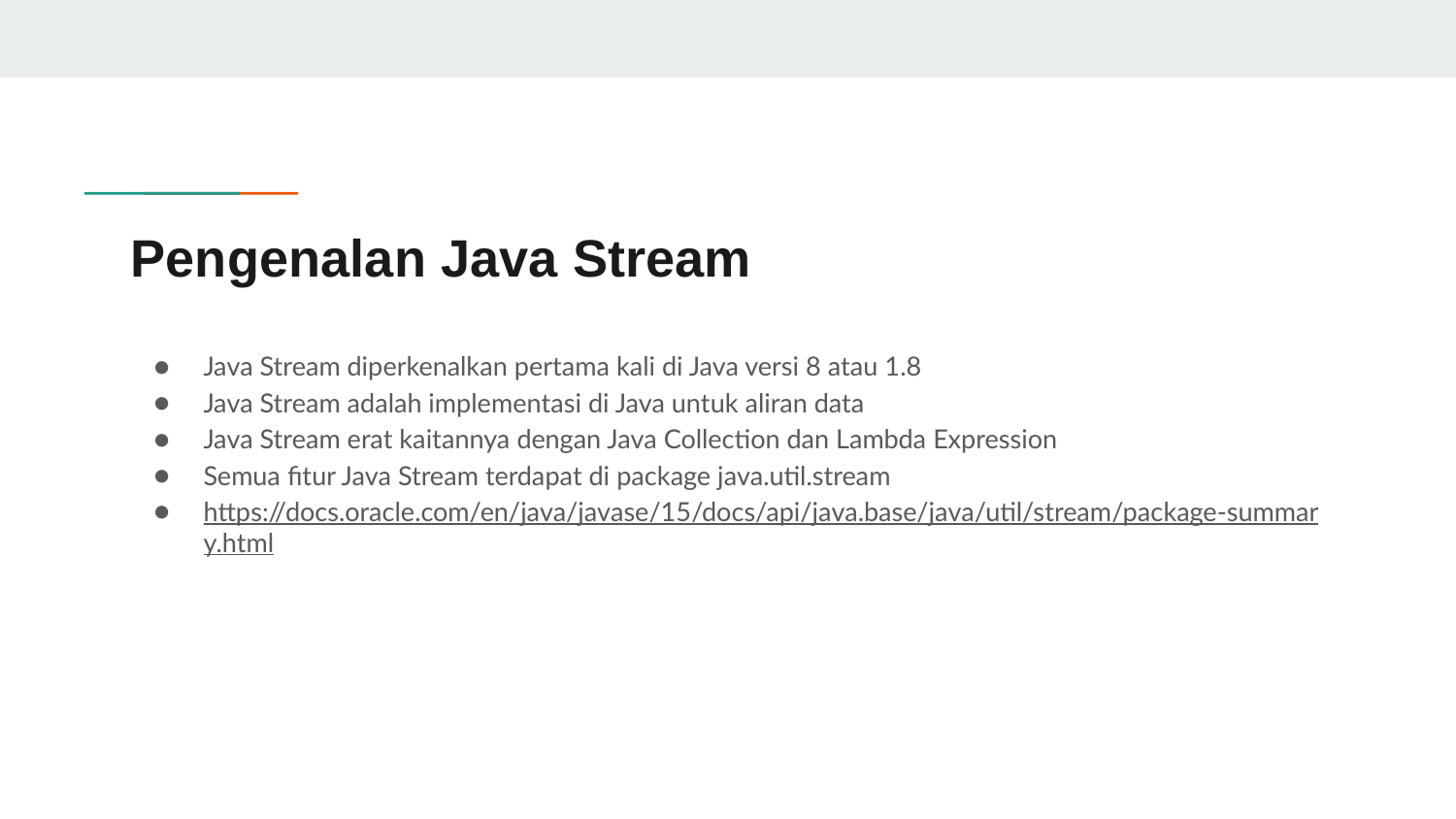

# Pengenalan Java Stream
Java Stream diperkenalkan pertama kali di Java versi 8 atau 1.8
Java Stream adalah implementasi di Java untuk aliran data
Java Stream erat kaitannya dengan Java Collection dan Lambda Expression
Semua fitur Java Stream terdapat di package java.util.stream
https://docs.oracle.com/en/java/javase/15/docs/api/java.base/java/util/stream/package-summary.html